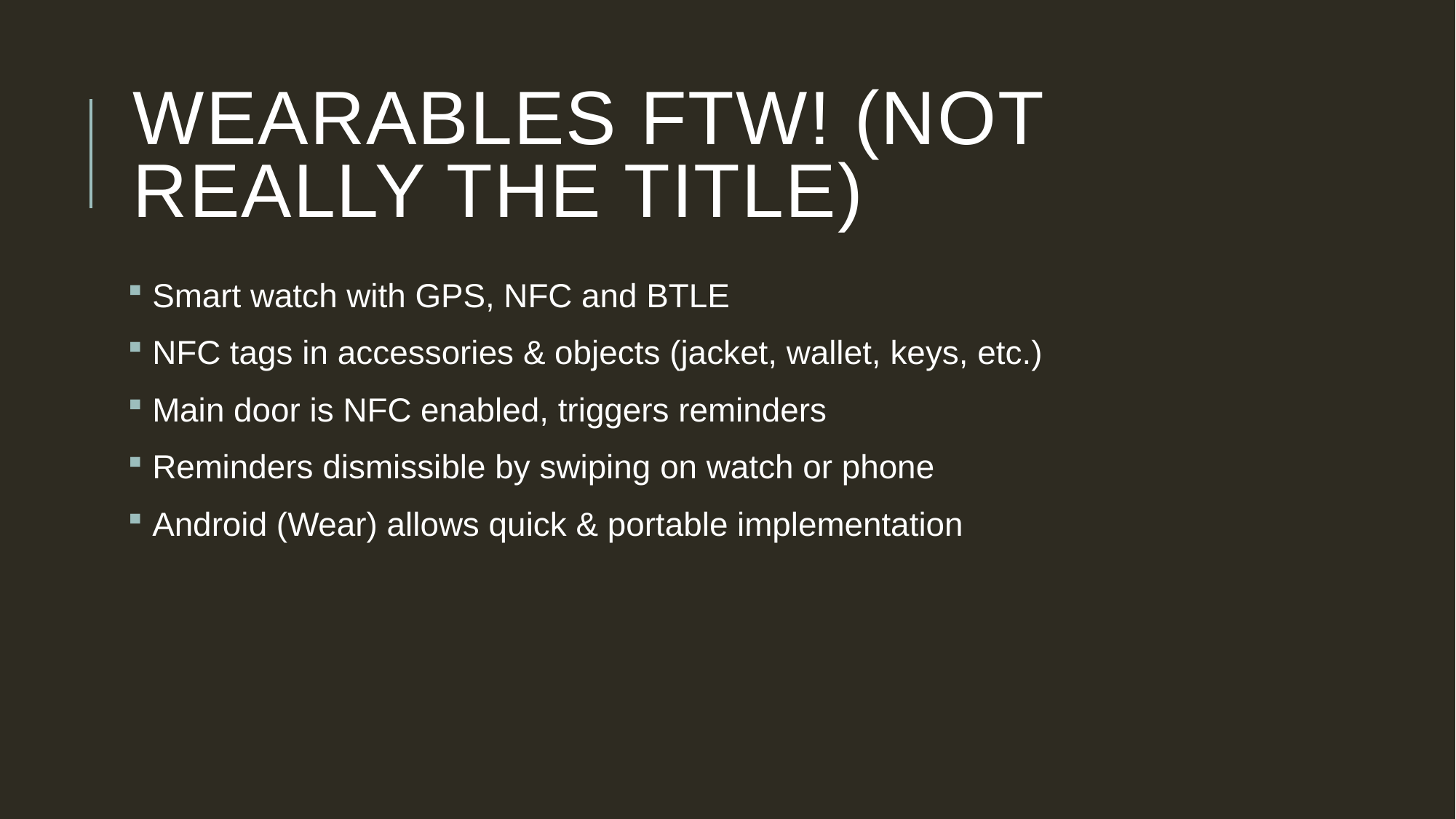

# Wearables FTW! (not really the title)
 Smart watch with GPS, NFC and BTLE
 NFC tags in accessories & objects (jacket, wallet, keys, etc.)
 Main door is NFC enabled, triggers reminders
 Reminders dismissible by swiping on watch or phone
 Android (Wear) allows quick & portable implementation